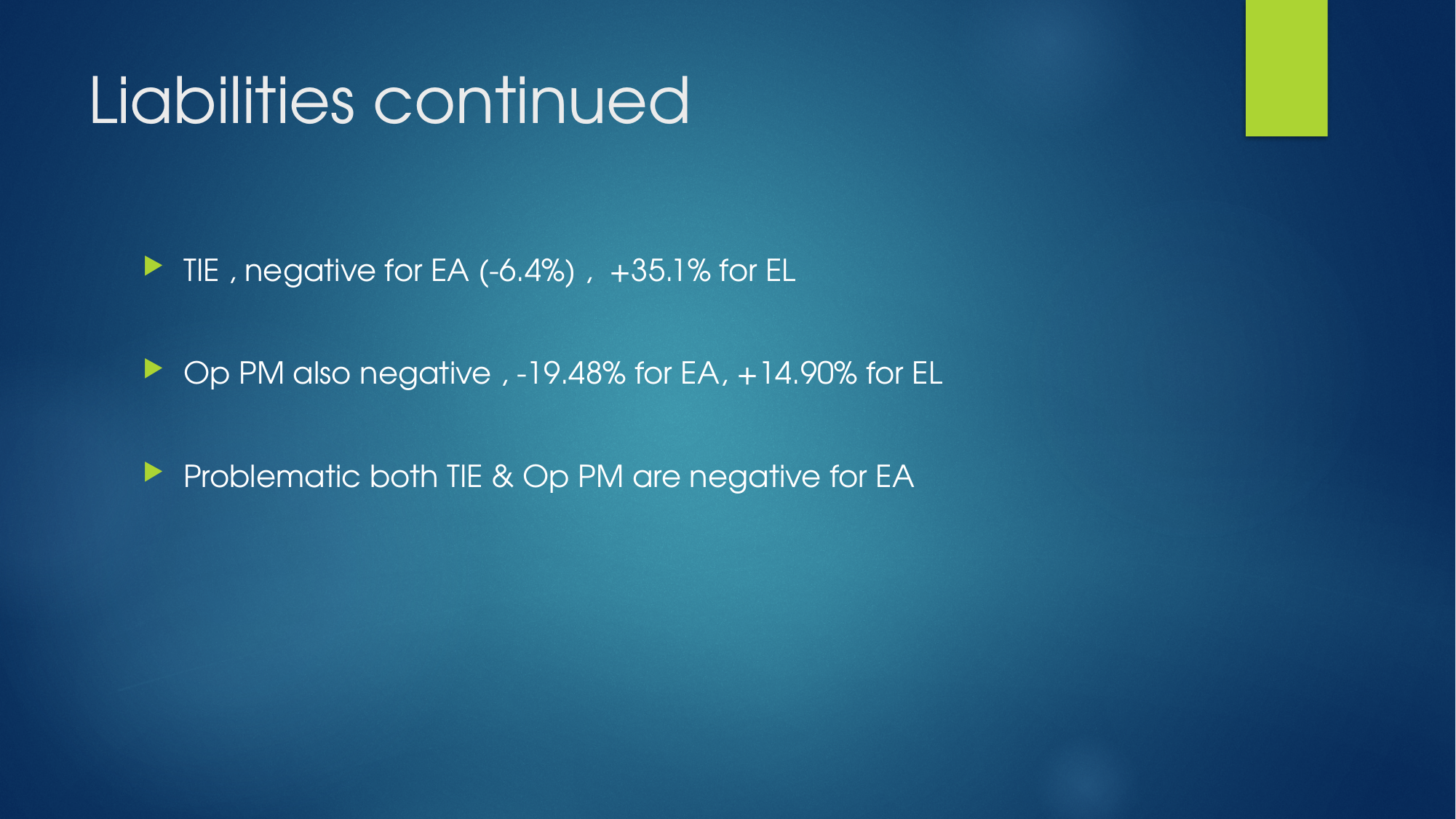

# Liabilities continued
TIE , negative for EA (-6.4%) ,  +35.1% for EL

Op PM also negative , -19.48% for EA, +14.90% for EL

Problematic both TIE & Op PM are negative for EA